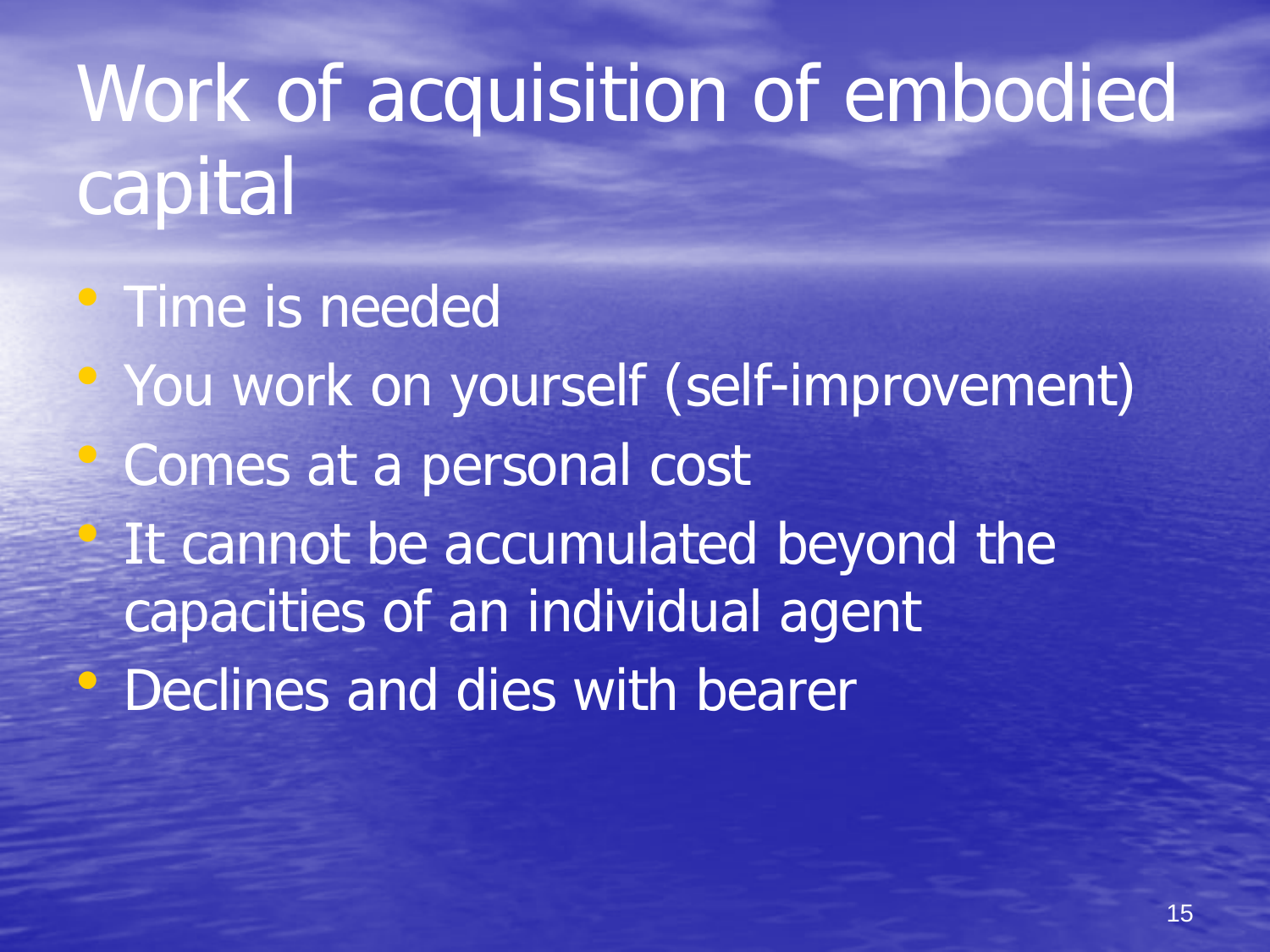

# Work of acquisition of embodied capital
Time is needed
You work on yourself (self-improvement)
Comes at a personal cost
It cannot be accumulated beyond the capacities of an individual agent
Declines and dies with bearer
15